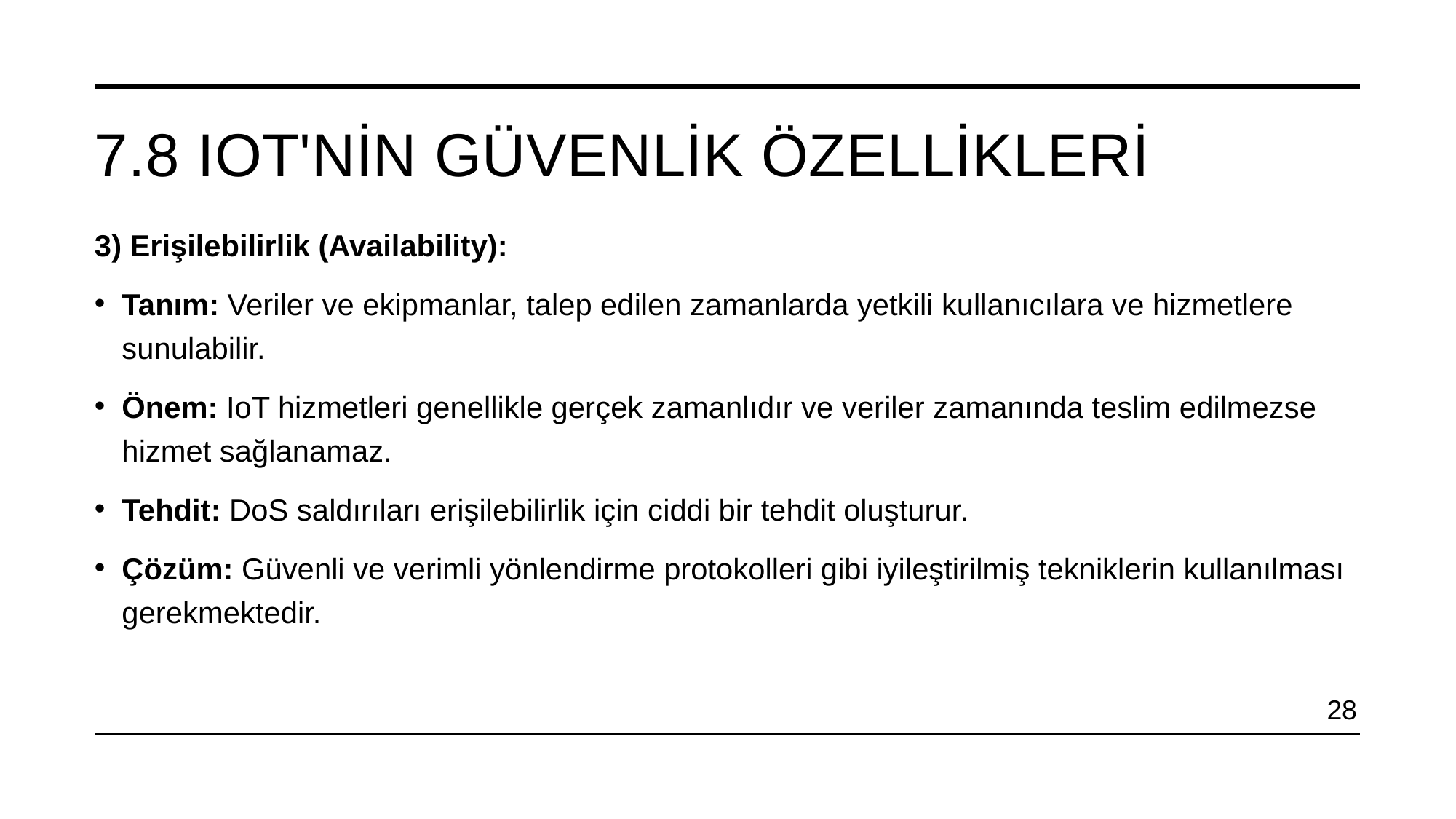

# 7.8 IoT'nin Güvenlik Özellikleri
3) Erişilebilirlik (Availability):
Tanım: Veriler ve ekipmanlar, talep edilen zamanlarda yetkili kullanıcılara ve hizmetlere sunulabilir.
Önem: IoT hizmetleri genellikle gerçek zamanlıdır ve veriler zamanında teslim edilmezse hizmet sağlanamaz.
Tehdit: DoS saldırıları erişilebilirlik için ciddi bir tehdit oluşturur.
Çözüm: Güvenli ve verimli yönlendirme protokolleri gibi iyileştirilmiş tekniklerin kullanılması gerekmektedir.

28